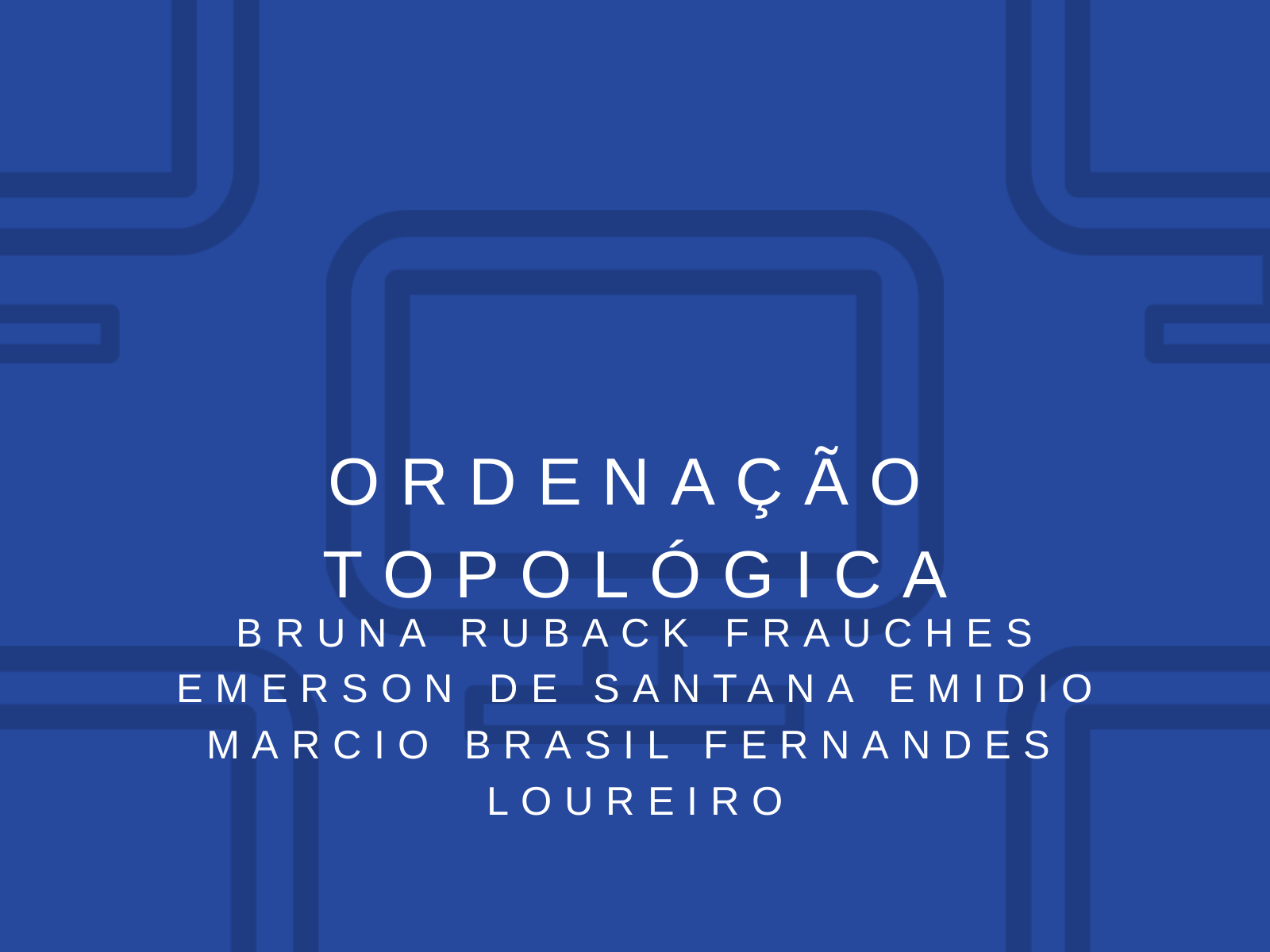

ORDENAÇÃO TOPOLÓGICA
BRUNA RUBACK FRAUCHES
EMERSON DE SANTANA EMIDIO
MARCIO BRASIL FERNANDES LOUREIRO